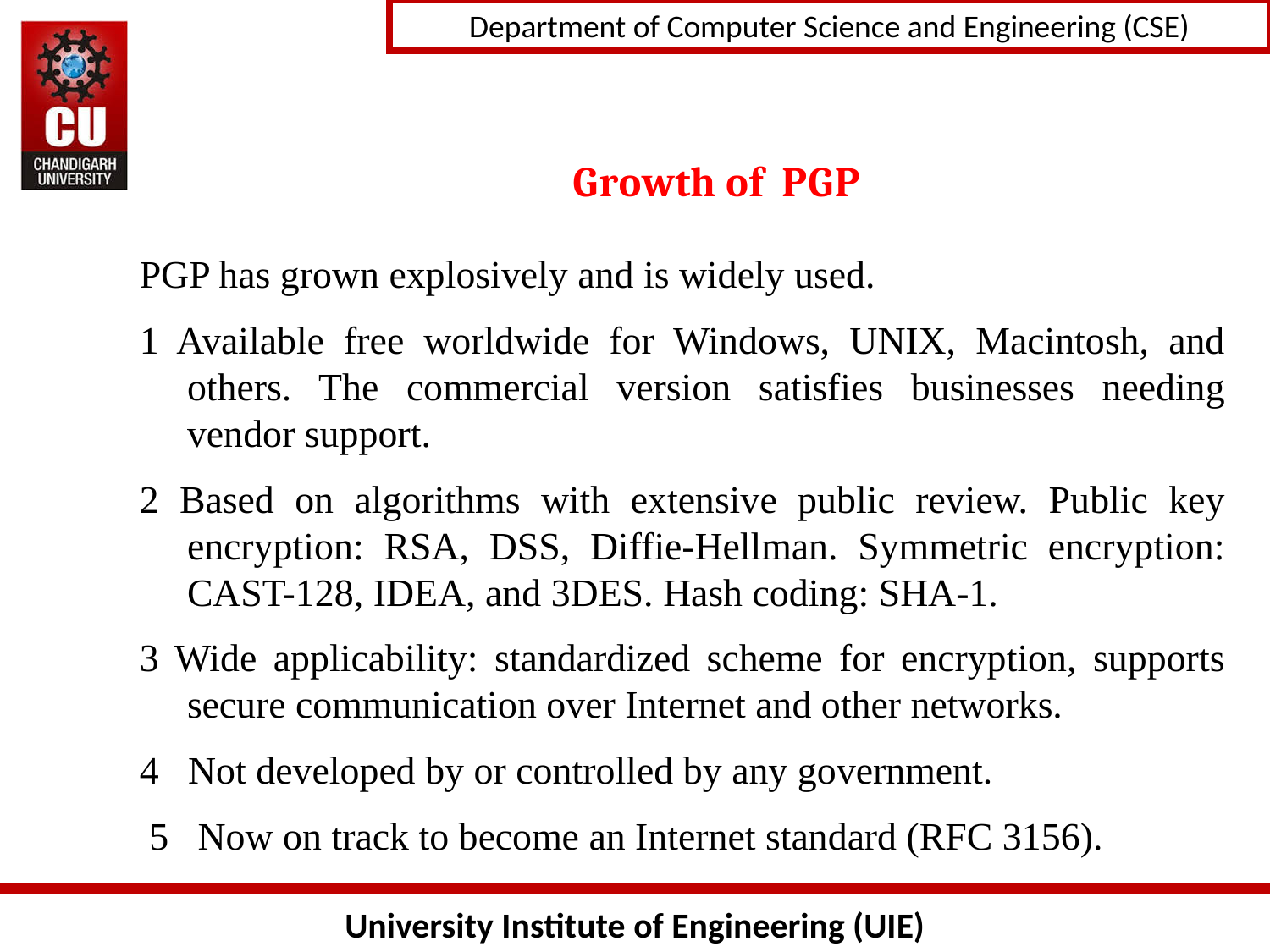

# Growth of  PGP
PGP has grown explosively and is widely used.
1 Available free worldwide for Windows, UNIX, Macintosh, and others. The commercial version satisfies businesses needing vendor support.
2 Based on algorithms with extensive public review. Public key encryption: RSA, DSS, Diffie-Hellman. Symmetric encryption: CAST-128, IDEA, and 3DES. Hash coding: SHA-1.
3 Wide applicability: standardized scheme for encryption, supports secure communication over Internet and other networks.
4   Not developed by or controlled by any government.
 5   Now on track to become an Internet standard (RFC 3156).